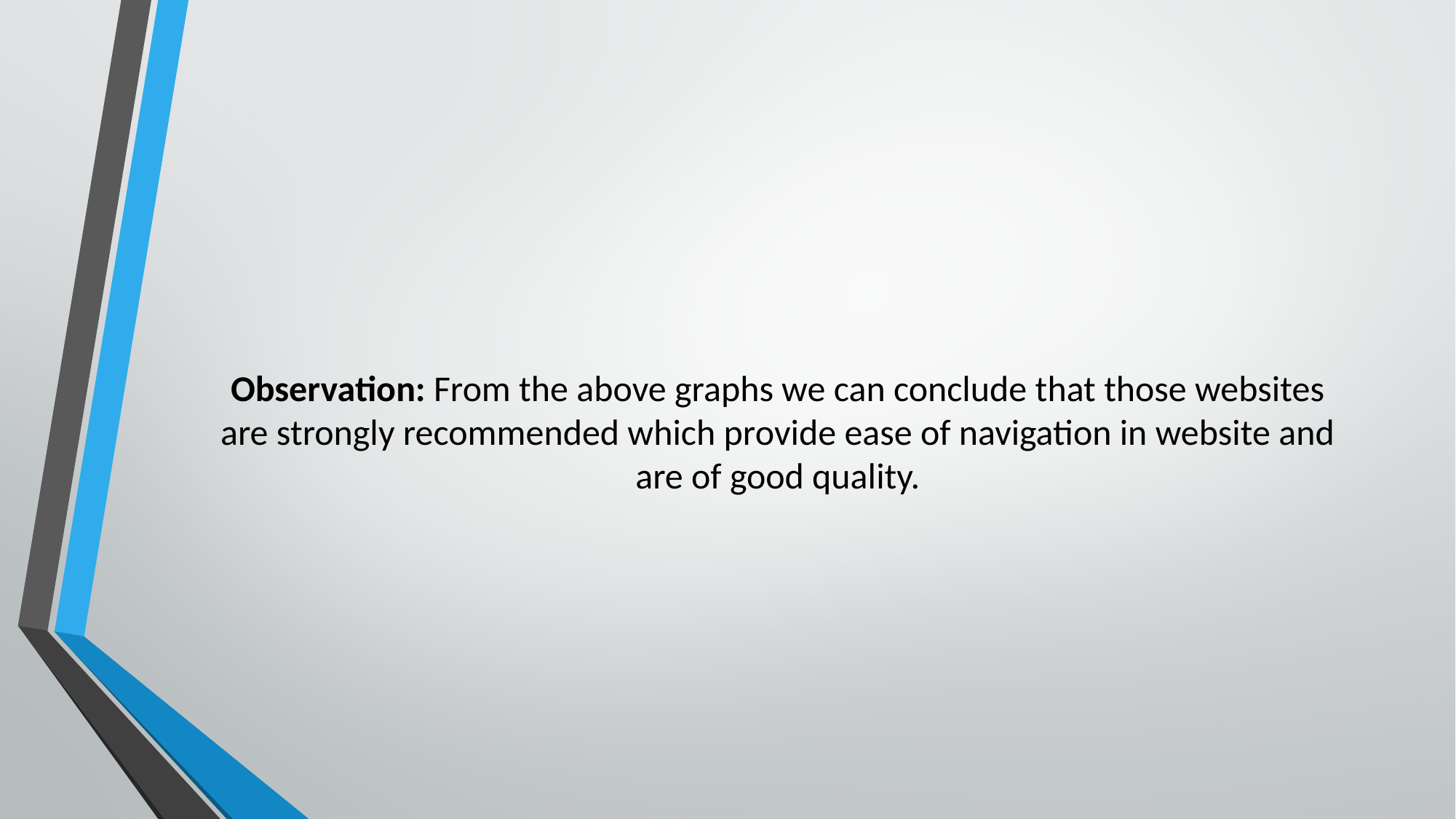

# Observation: From the above graphs we can conclude that those websites are strongly recommended which provide ease of navigation in website and are of good quality.